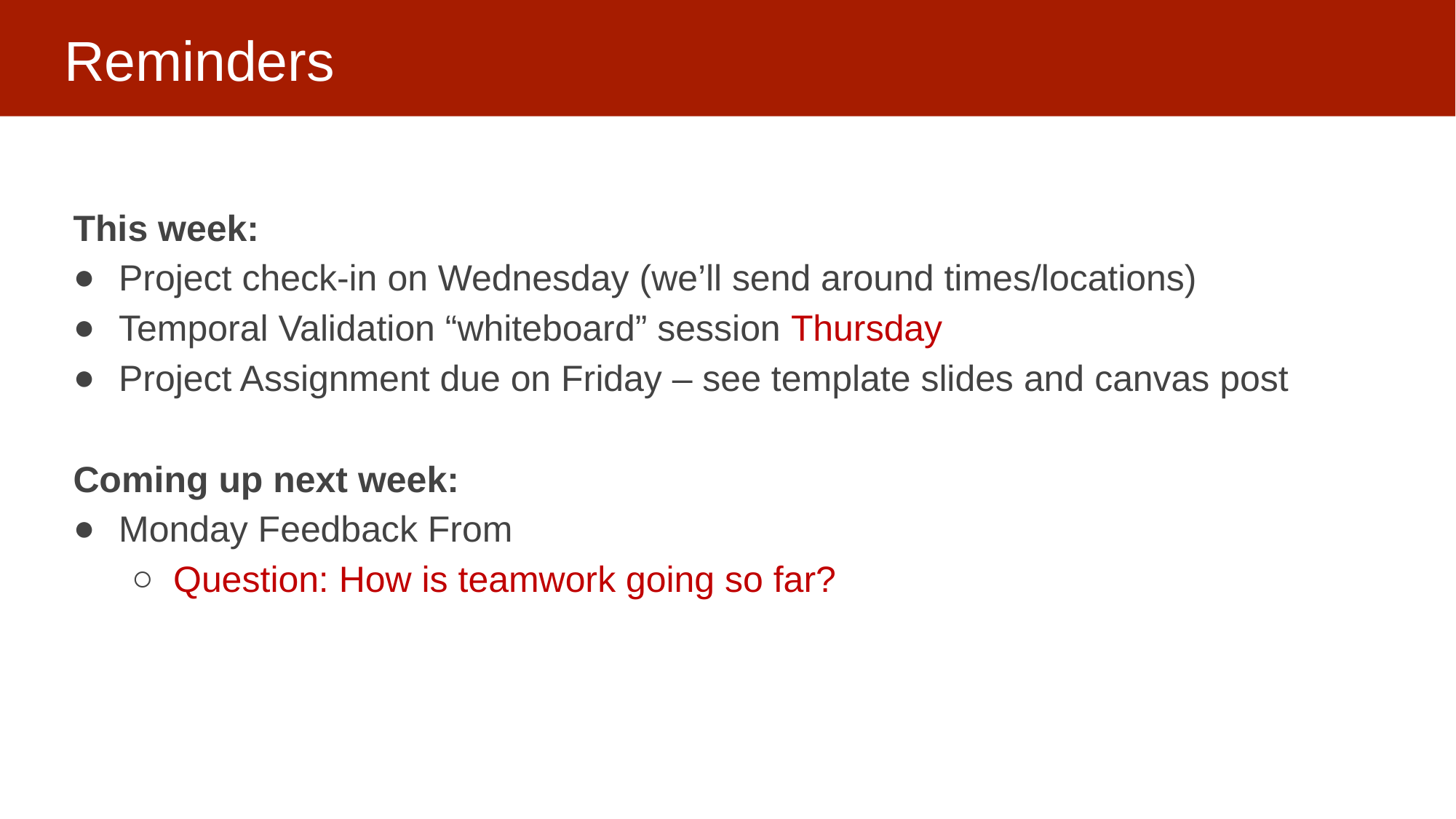

# Reminders
This week:
Project check-in on Wednesday (we’ll send around times/locations)
Temporal Validation “whiteboard” session Thursday
Project Assignment due on Friday – see template slides and canvas post

Coming up next week:
Monday Feedback From
Question: How is teamwork going so far?